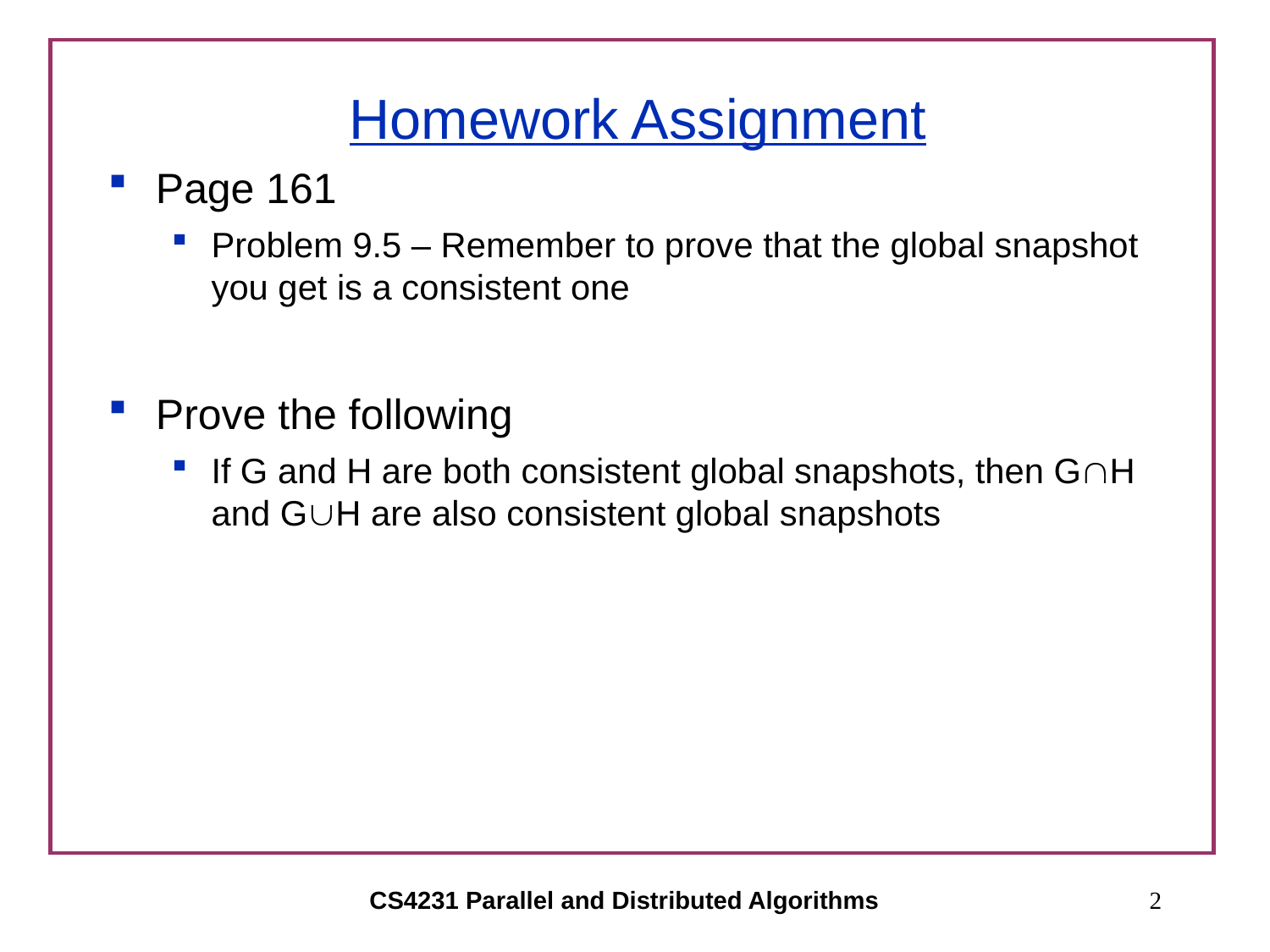

# Homework Assignment
Page 161
Problem 9.5 – Remember to prove that the global snapshot you get is a consistent one

Prove the following
If G and H are both consistent global snapshots, then G∩H and G∪H are also consistent global snapshots

CS4231 Parallel and Distributed Algorithms
2